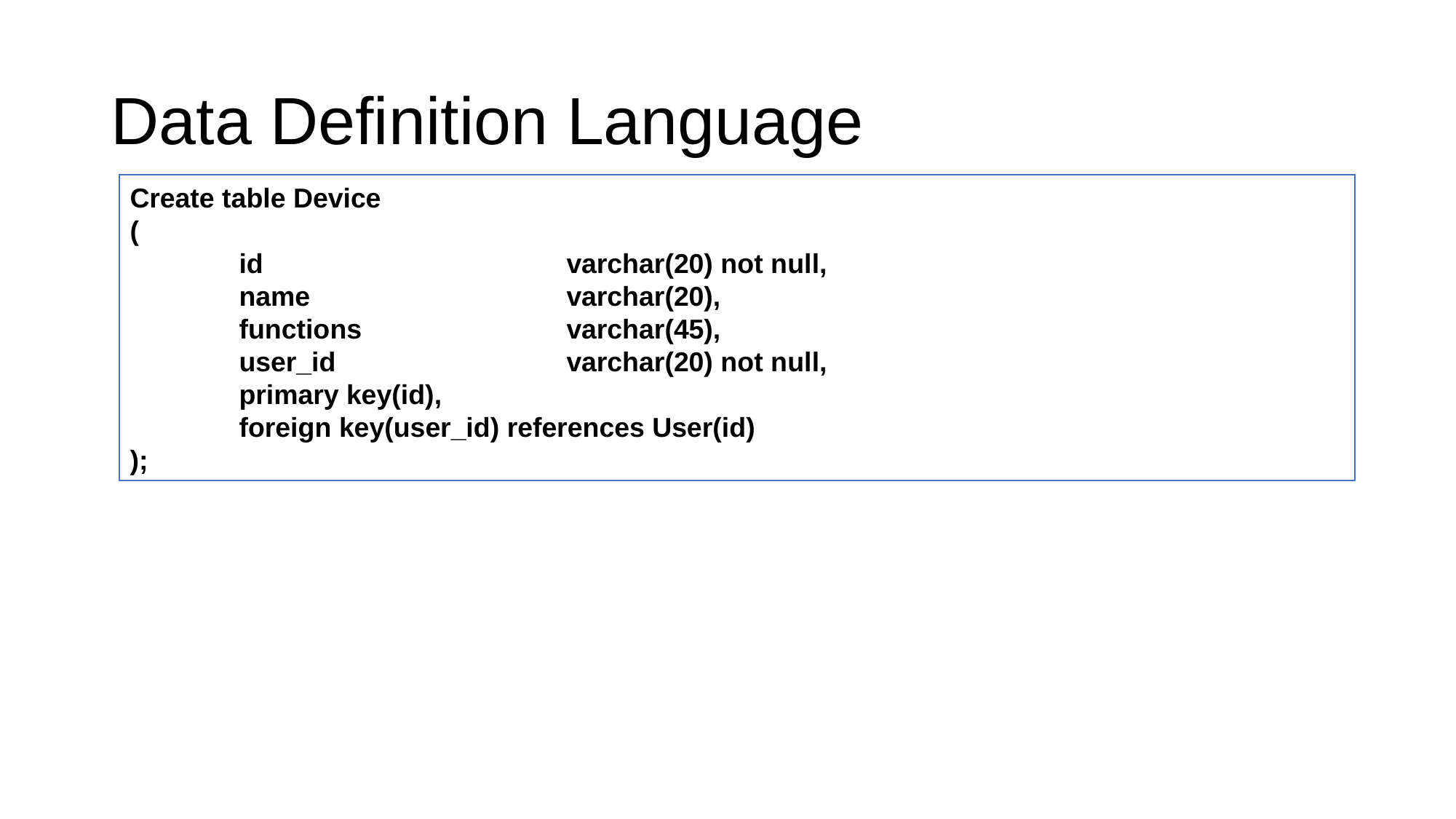

# Data Definition Language
Create table Device
(
	id			varchar(20) not null,
	name			varchar(20),
	functions		varchar(45),
	user_id			varchar(20) not null,
	primary key(id),
	foreign key(user_id) references User(id)
);